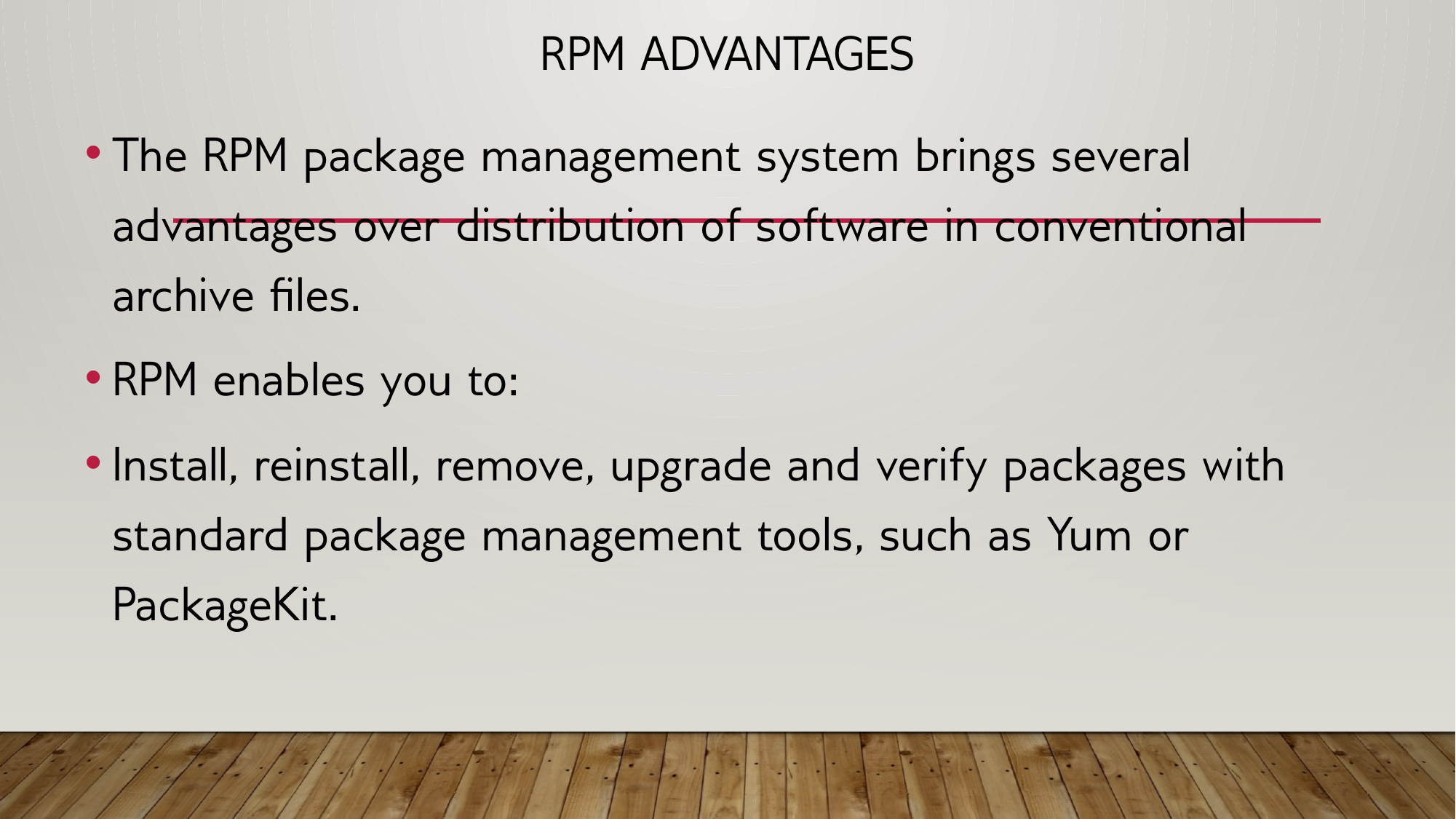

# RPM advantages
The RPM package management system brings several advantages over distribution of software in conventional archive files.
RPM enables you to:
Install, reinstall, remove, upgrade and verify packages with standard package management tools, such as Yum or PackageKit.